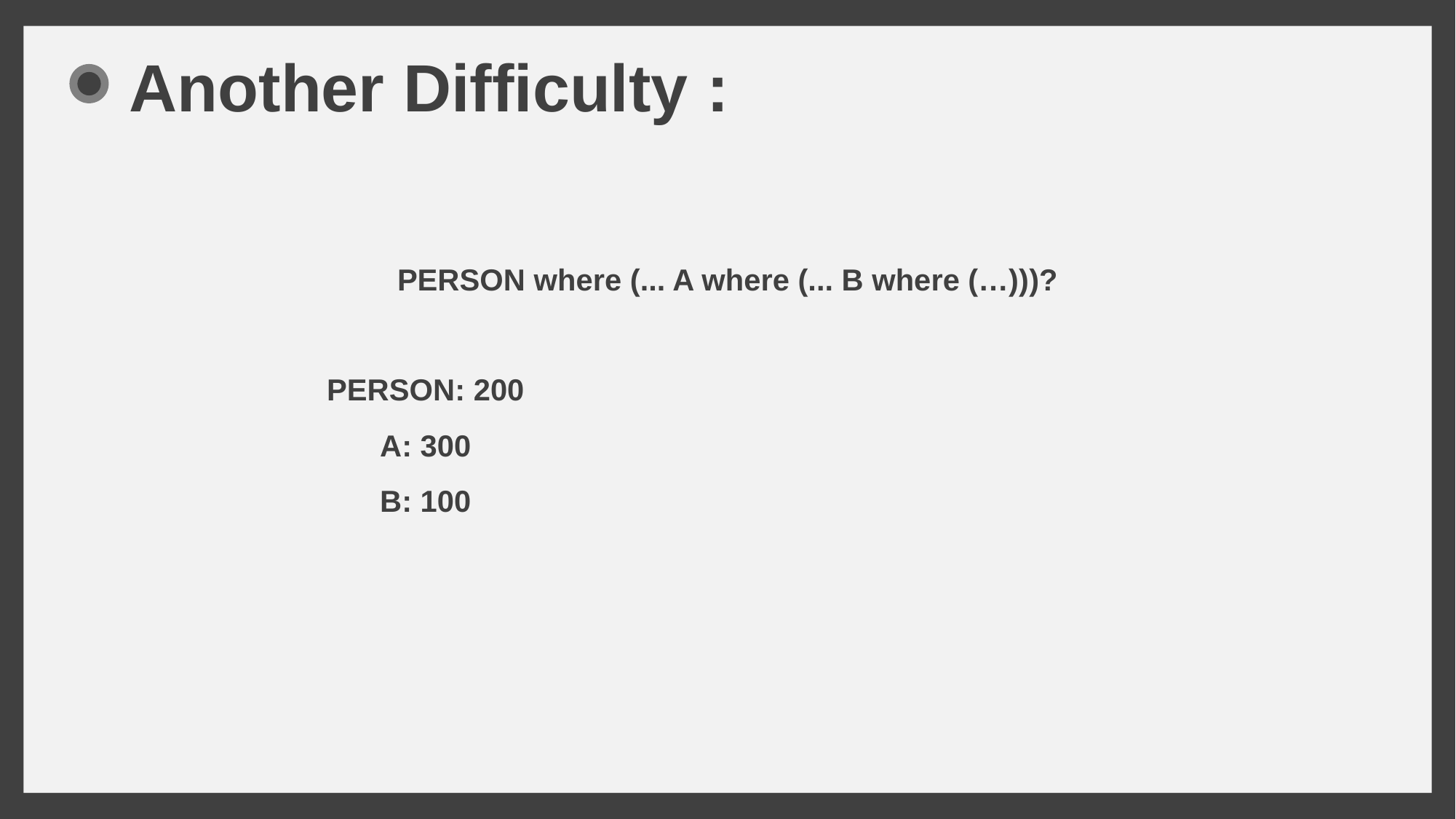

Another Difficulty :
PERSON where (... A where (... B where (…)))?
PERSON: 200
A: 300
B: 100